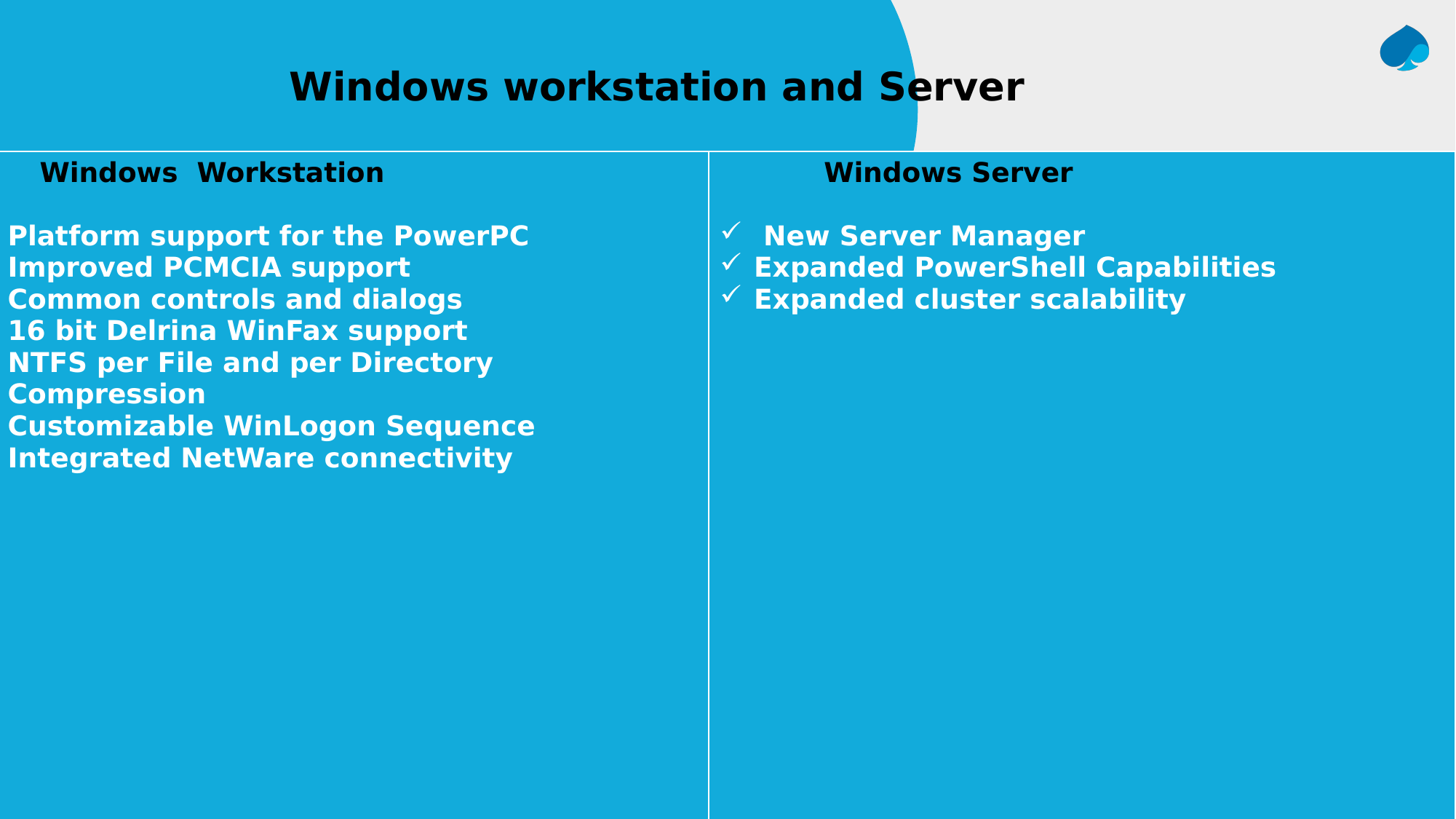

Windows workstation and Server
| Windows Workstation Platform support for the PowerPC Improved PCMCIA support Common controls and dialogs 16 bit Delrina WinFax support NTFS per File and per Directory Compression Customizable WinLogon Sequence Integrated NetWare connectivity | Windows Server  New Server Manager Expanded PowerShell Capabilities Expanded cluster scalability |
| --- | --- |